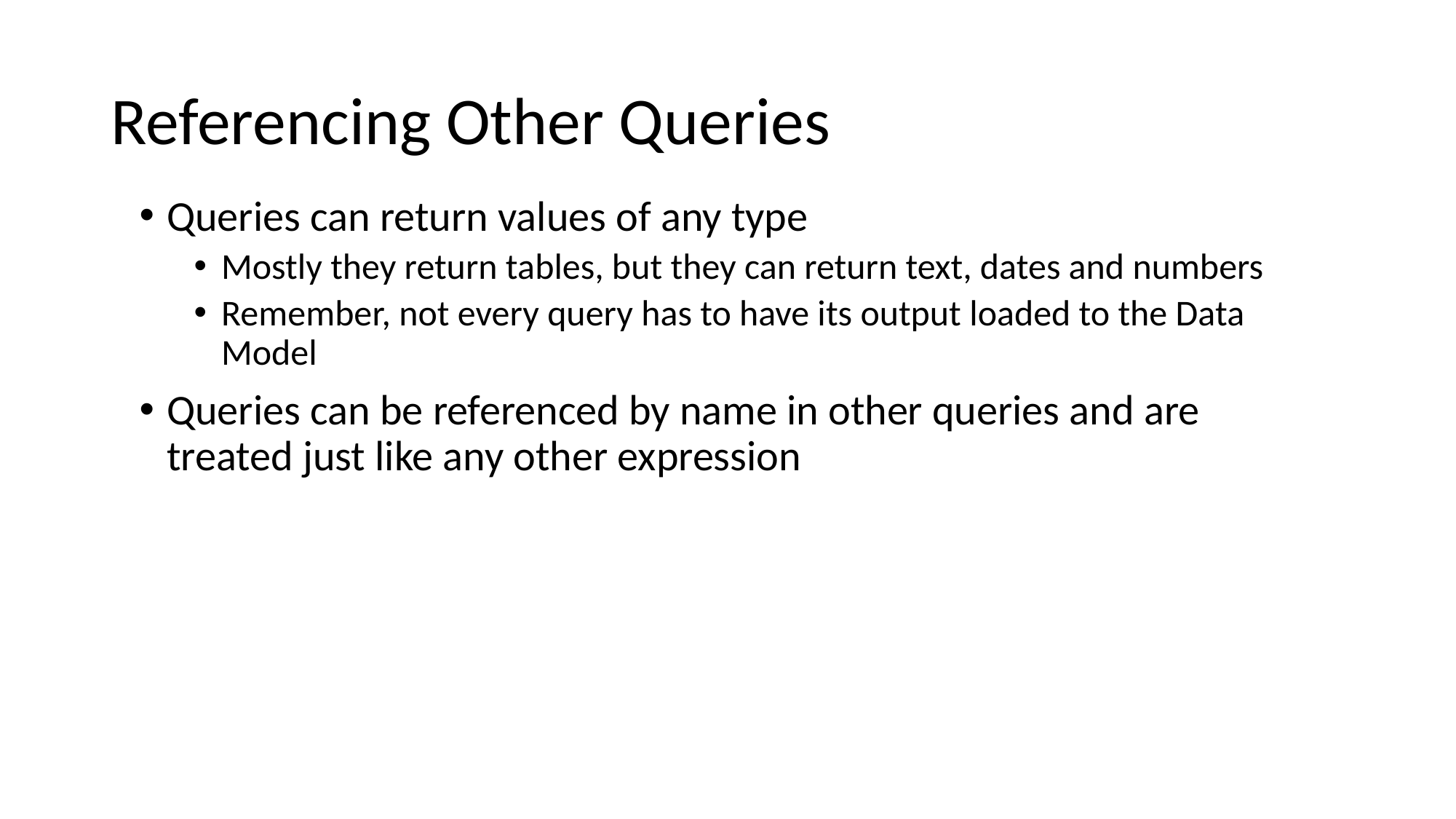

# Referencing Other Queries
Queries can return values of any type
Mostly they return tables, but they can return text, dates and numbers
Remember, not every query has to have its output loaded to the Data Model
Queries can be referenced by name in other queries and are treated just like any other expression